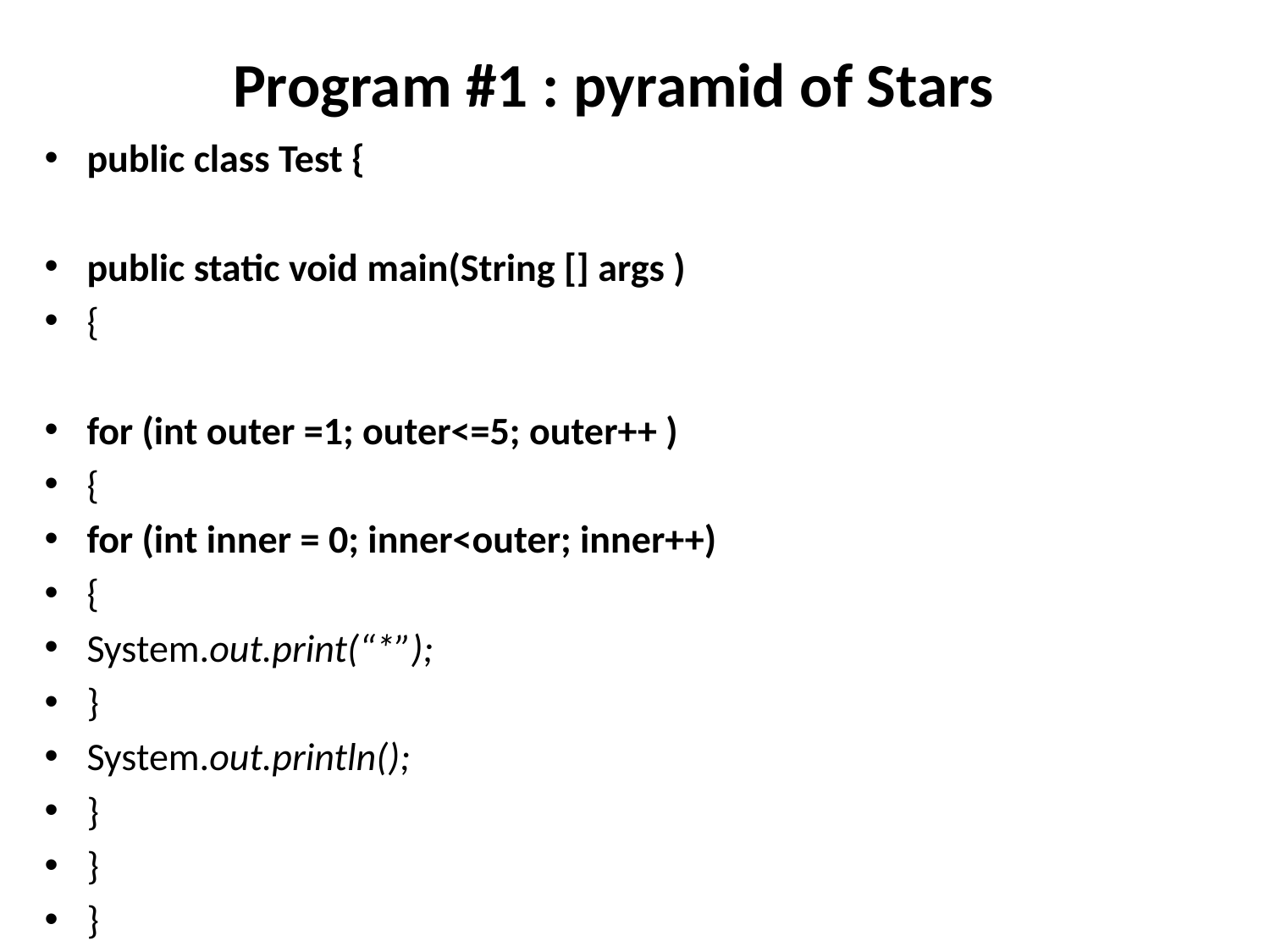

# Program #1 : pyramid of Stars
public class Test {

public static void main(String [] args )
{

for (int outer =1; outer<=5; outer++ )
{
for (int inner = 0; inner<outer; inner++)
{
System.out.print(“*”);
}
System.out.println();
}
}
}